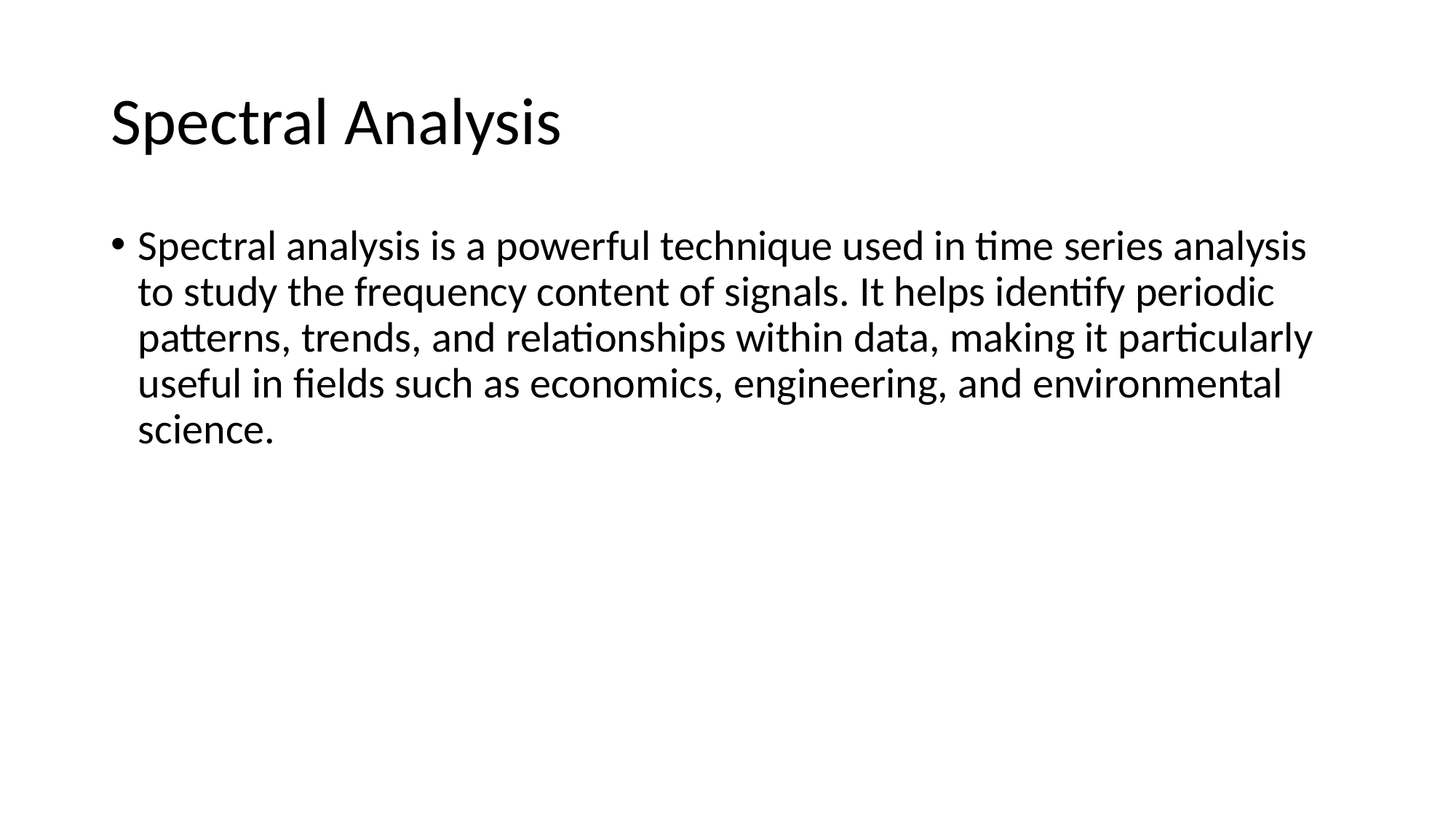

# Spectral Analysis
Spectral analysis is a powerful technique used in time series analysis to study the frequency content of signals. It helps identify periodic patterns, trends, and relationships within data, making it particularly useful in fields such as economics, engineering, and environmental science.